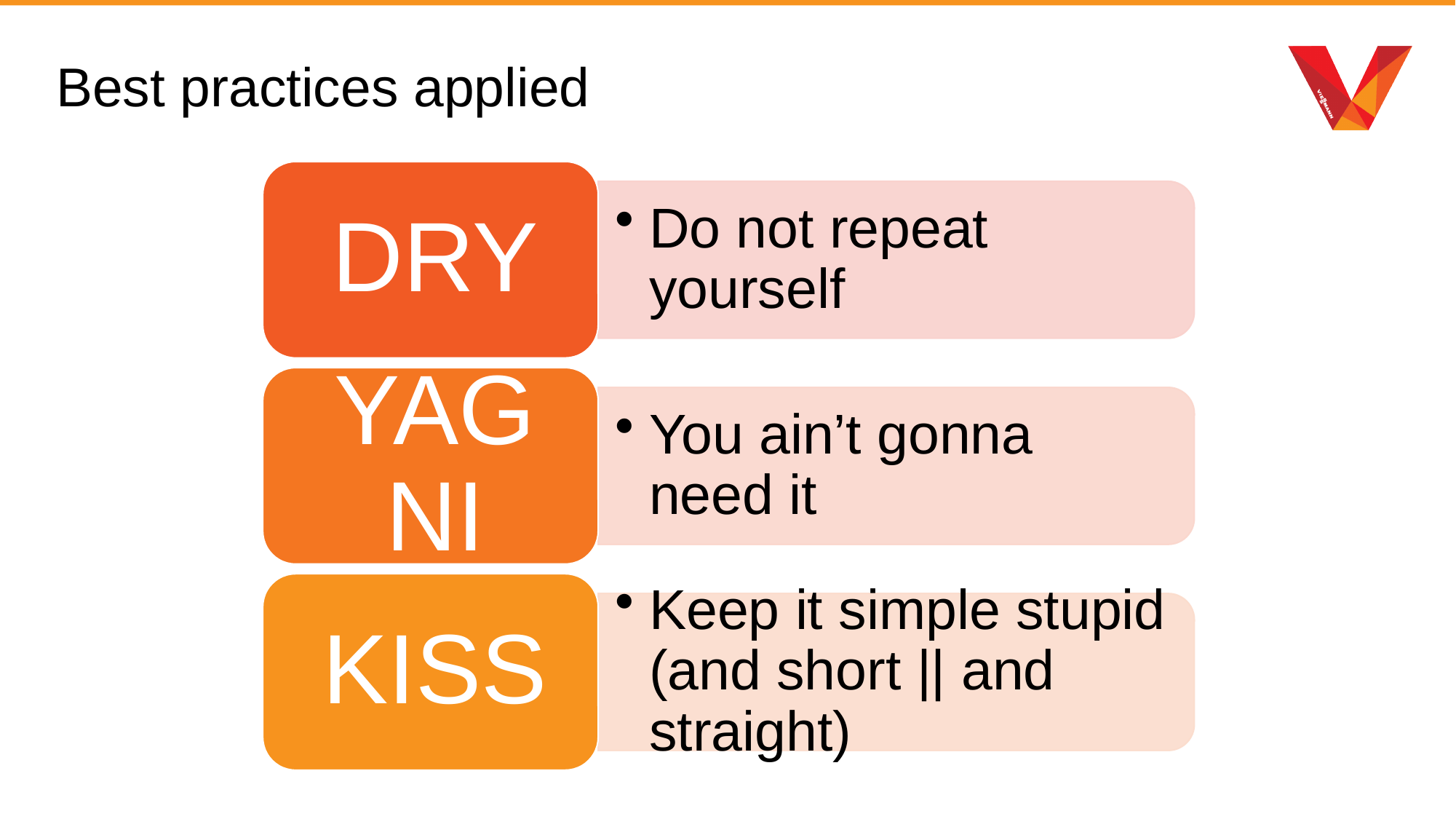

# Best practices applied
Do not repeat yourself
DRY
You ain’t gonna need it
YAGNI
Keep it simple stupid (and short || and straight)
KISS